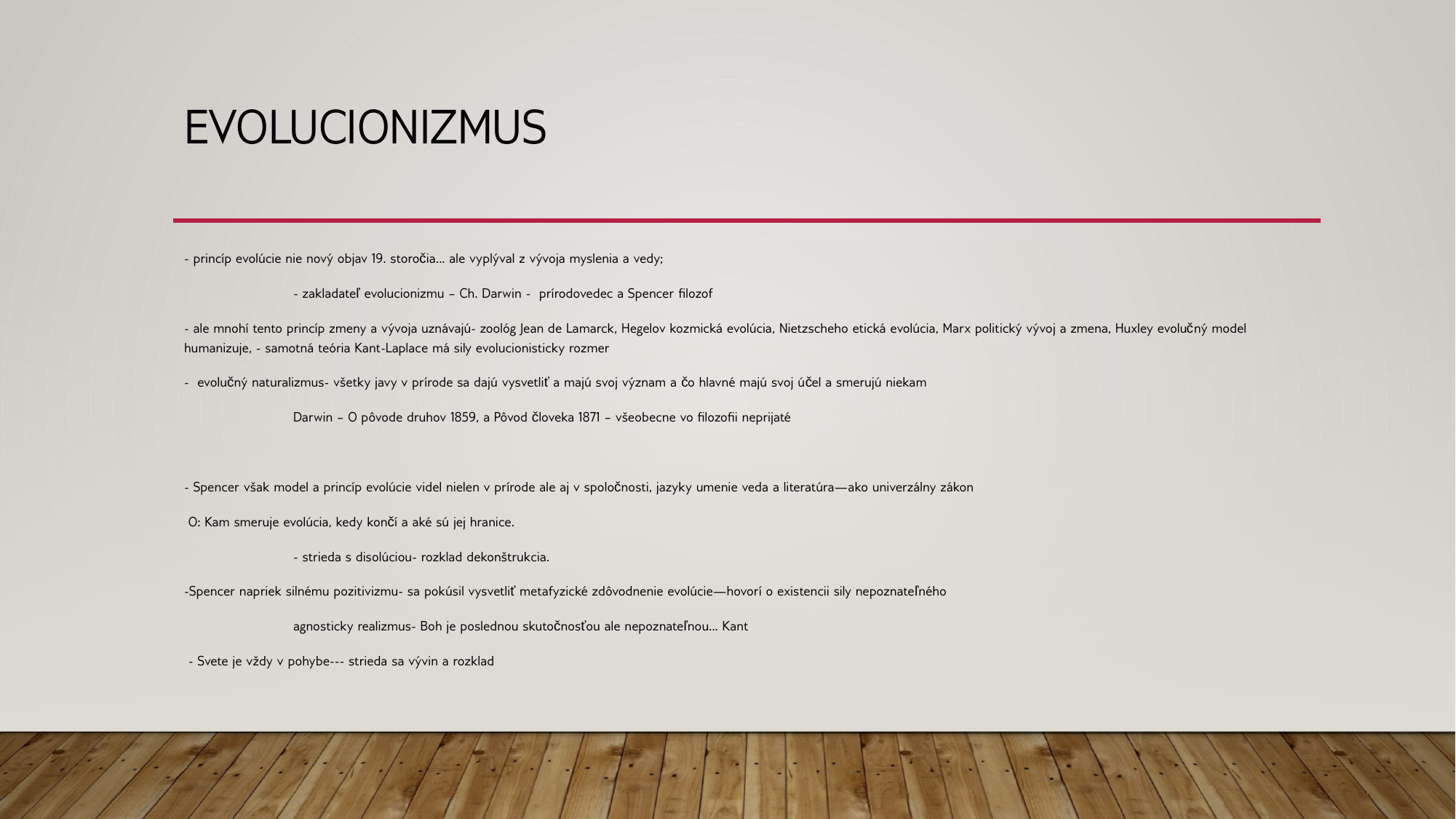

# evolucionizmus
- princíp evolúcie nie nový objav 19. storočia... ale vyplýval z vývoja myslenia a vedy;
	- zakladateľ evolucionizmu – Ch. Darwin -  prírodovedec a Spencer filozof
- ale mnohí tento princíp zmeny a vývoja uznávajú- zoológ Jean de Lamarck, Hegelov kozmická evolúcia, Nietzscheho etická evolúcia, Marx politický vývoj a zmena, Huxley evolučný model humanizuje, - samotná teória Kant-Laplace má sily evolucionisticky rozmer
-  evolučný naturalizmus- všetky javy v prírode sa dajú vysvetliť a majú svoj význam a čo hlavné majú svoj účel a smerujú niekam
	Darwin – O pôvode druhov 1859, a Pôvod človeka 1871 – všeobecne vo filozofii neprijaté

- Spencer však model a princíp evolúcie videl nielen v prírode ale aj v spoločnosti, jazyky umenie veda a literatúra—ako univerzálny zákon
 O: Kam smeruje evolúcia, kedy končí a aké sú jej hranice.
	- strieda s disolúciou- rozklad dekonštrukcia.
-Spencer napriek silnému pozitivizmu- sa pokúsil vysvetliť metafyzické zdôvodnenie evolúcie—hovorí o existencii sily nepoznateľného
	agnosticky realizmus- Boh je poslednou skutočnosťou ale nepoznateľnou... Kant
 - Svete je vždy v pohybe--- strieda sa vývin a rozklad